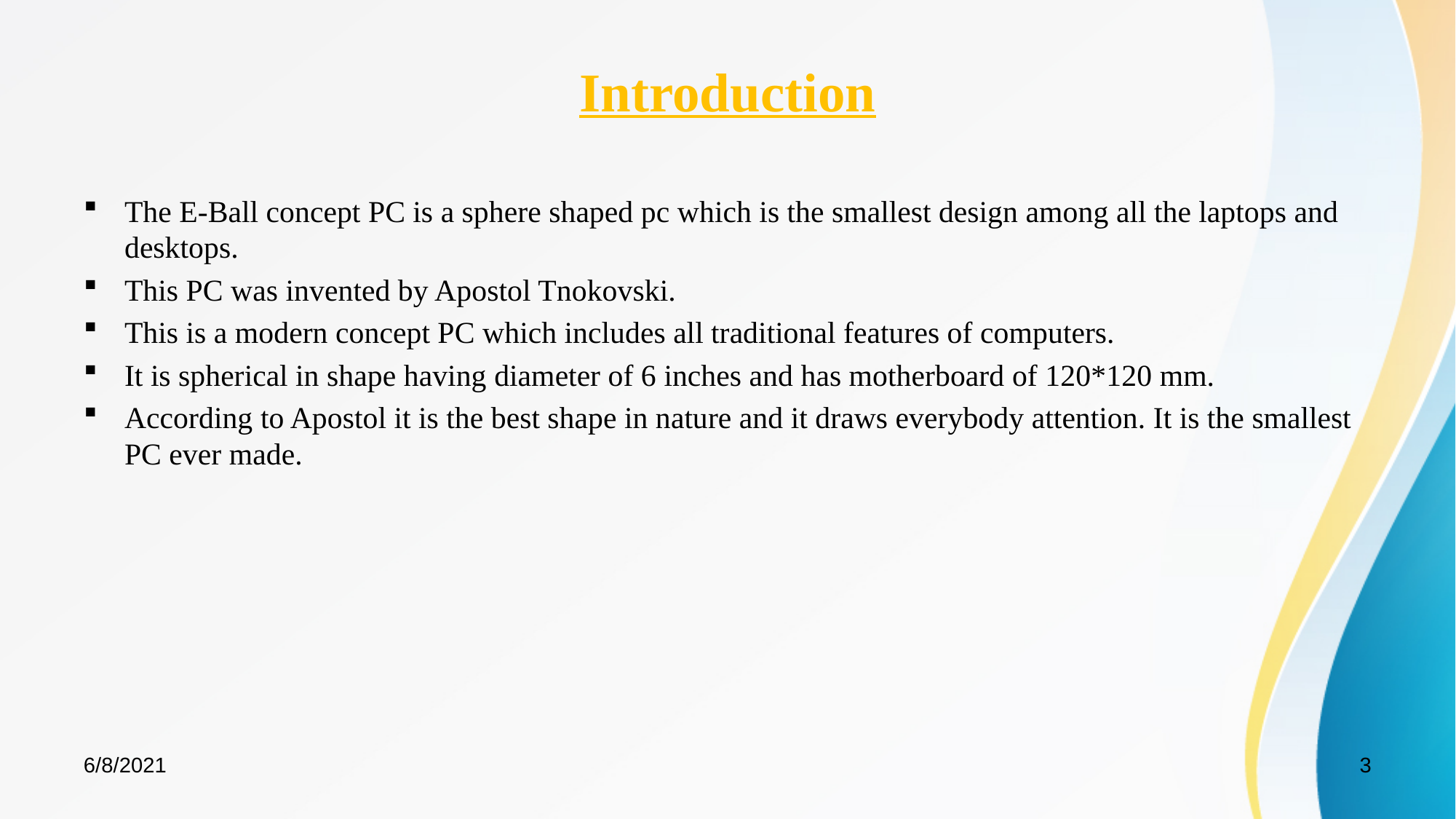

# Introduction
The E-Ball concept PC is a sphere shaped pc which is the smallest design among all the laptops and desktops.
This PC was invented by Apostol Tnokovski.
This is a modern concept PC which includes all traditional features of computers.
It is spherical in shape having diameter of 6 inches and has motherboard of 120*120 mm.
According to Apostol it is the best shape in nature and it draws everybody attention. It is the smallest PC ever made.

6/8/2021
3